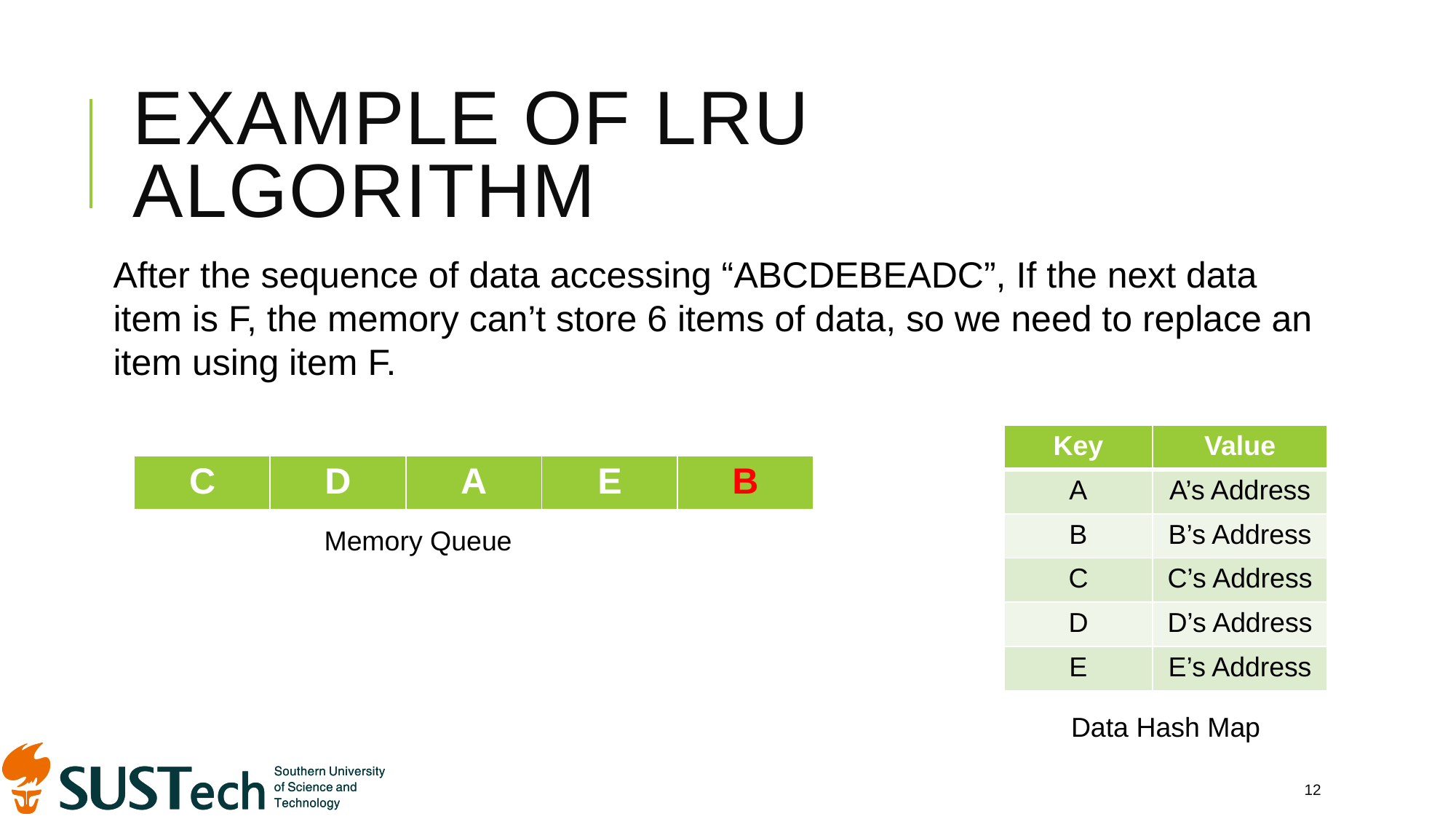

# Example of LRU Algorithm
After the sequence of data accessing “ABCDEBEADC”, If the next data item is F, the memory can’t store 6 items of data, so we need to replace an item using item F.
| Key | Value |
| --- | --- |
| A | A’s Address |
| B | B’s Address |
| C | C’s Address |
| D | D’s Address |
| E | E’s Address |
| C | D | A | E | B |
| --- | --- | --- | --- | --- |
Memory Queue
Data Hash Map
12